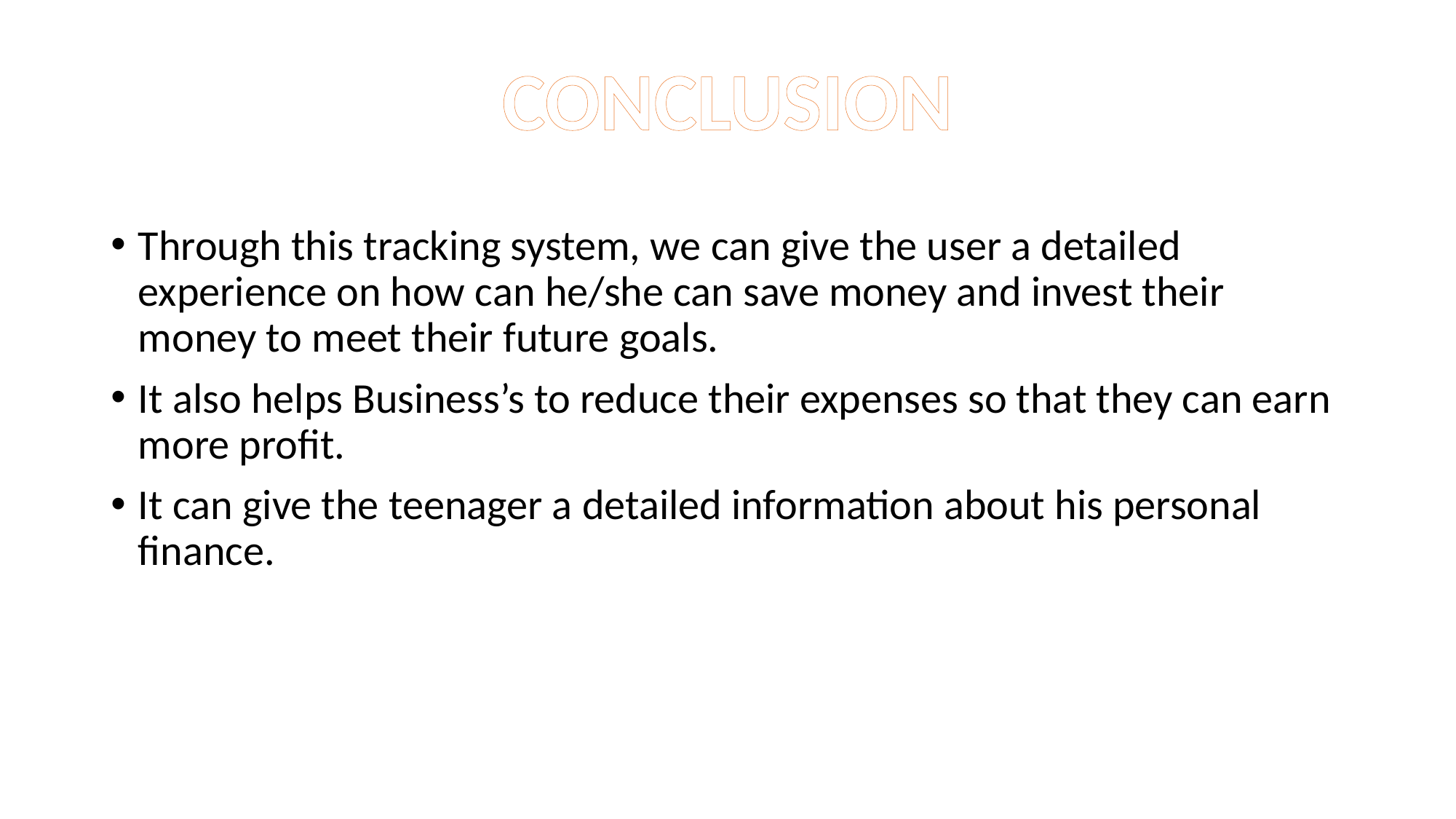

CONCLUSION

Through this tracking system, we can give the user a detailed experience on how can he/she can save money and invest their money to meet their future goals.
It also helps Business’s to reduce their expenses so that they can earn more profit.
It can give the teenager a detailed information about his personal finance.